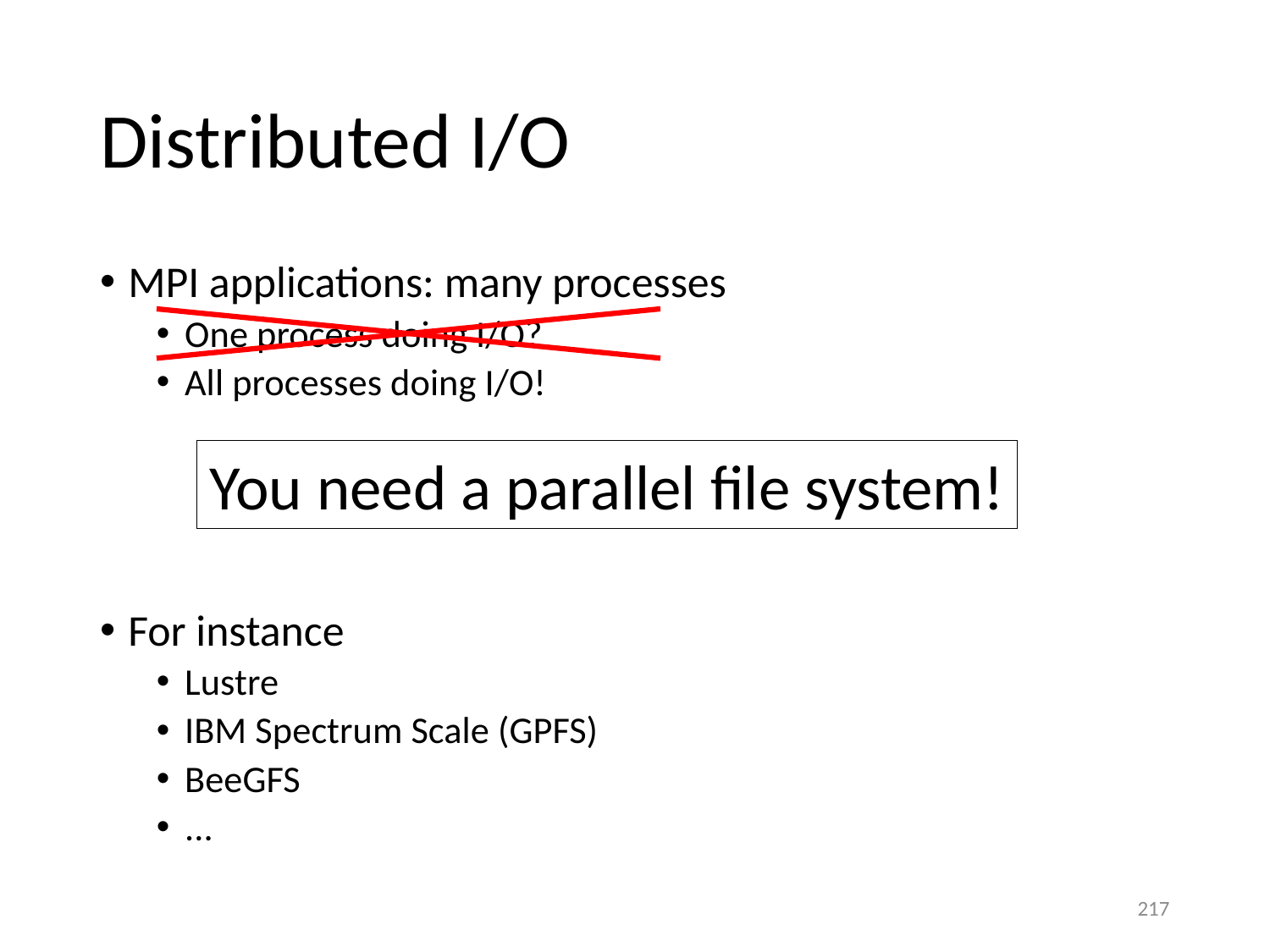

# Distributed I/O
MPI applications: many processes
One process doing I/O?
All processes doing I/O!

For instance
Lustre
IBM Spectrum Scale (GPFS)
BeeGFS
...
You need a parallel file system!
217